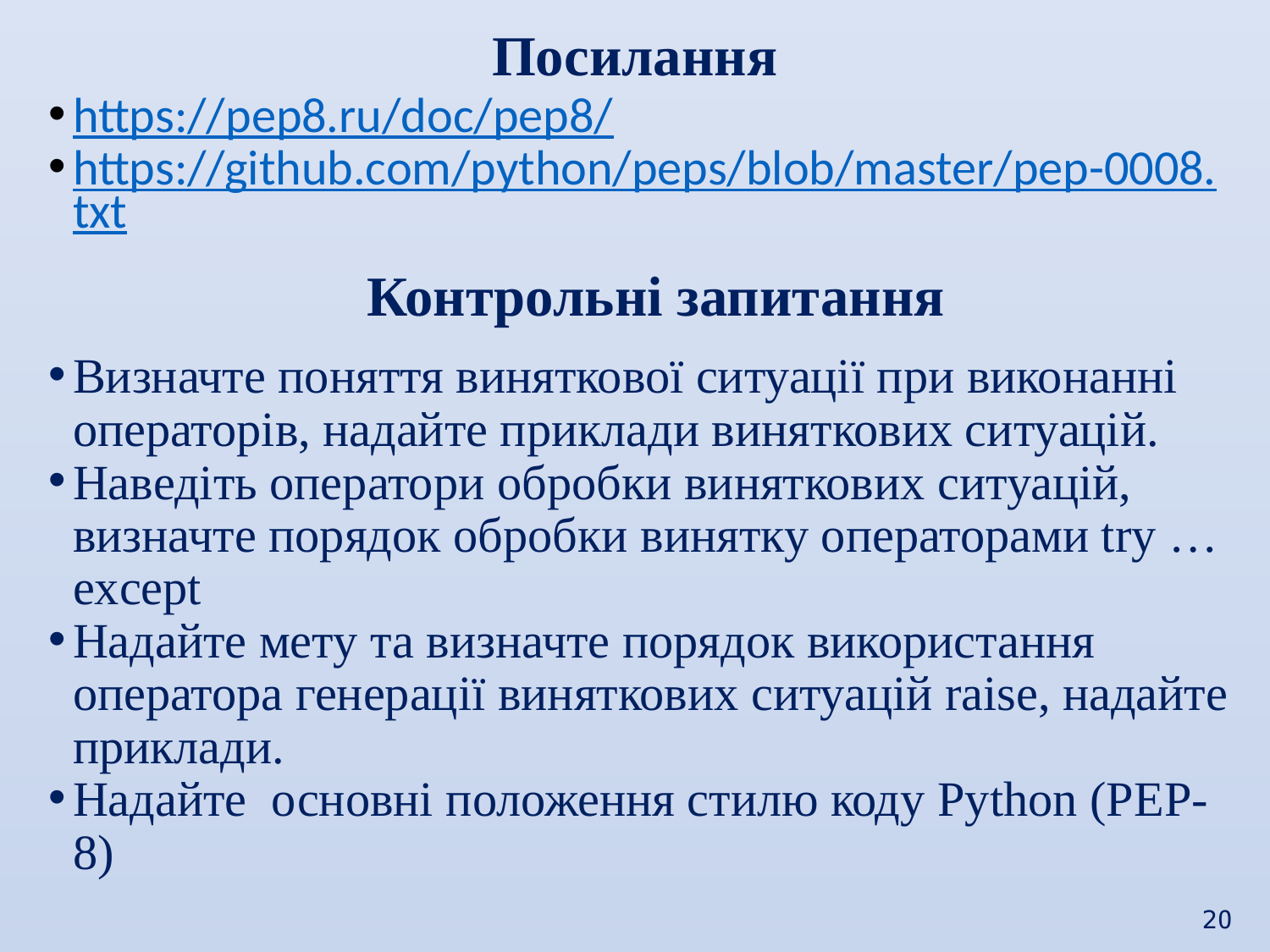

Посилання
https://pep8.ru/doc/pep8/
https://github.com/python/peps/blob/master/pep-0008.txt
Контрольні запитання
Визначте поняття виняткової ситуації при виконанні операторів, надайте приклади виняткових ситуацій.
Наведіть оператори обробки виняткових ситуацій, визначте порядок обробки винятку операторами try … except
Надайте мету та визначте порядок використання оператора генерації виняткових ситуацій raise, надайте приклади.
Надайте  основні положення стилю коду Python (PEP-8)
20